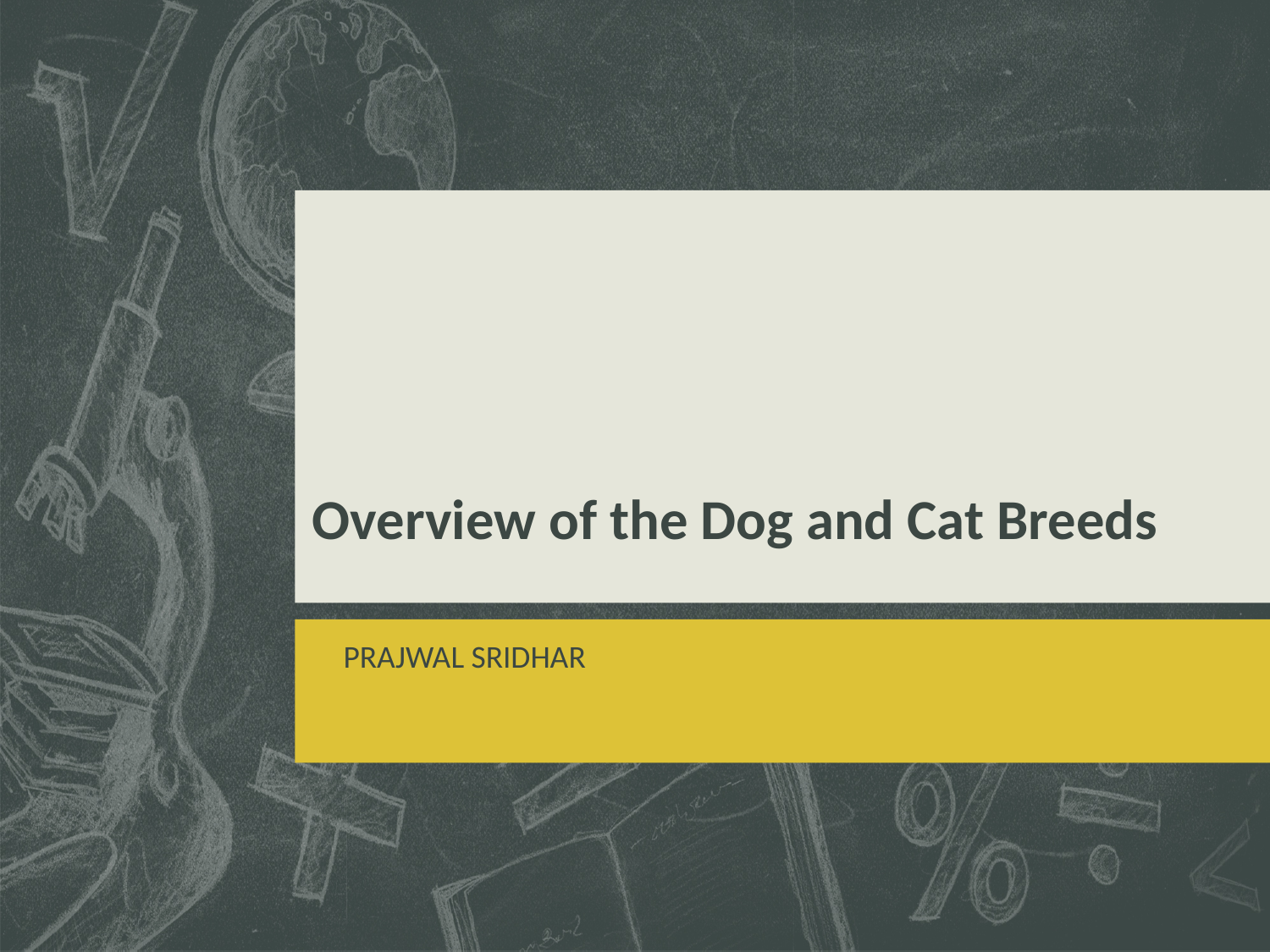

# Overview of the Dog and Cat Breeds
PRAJWAL SRIDHAR